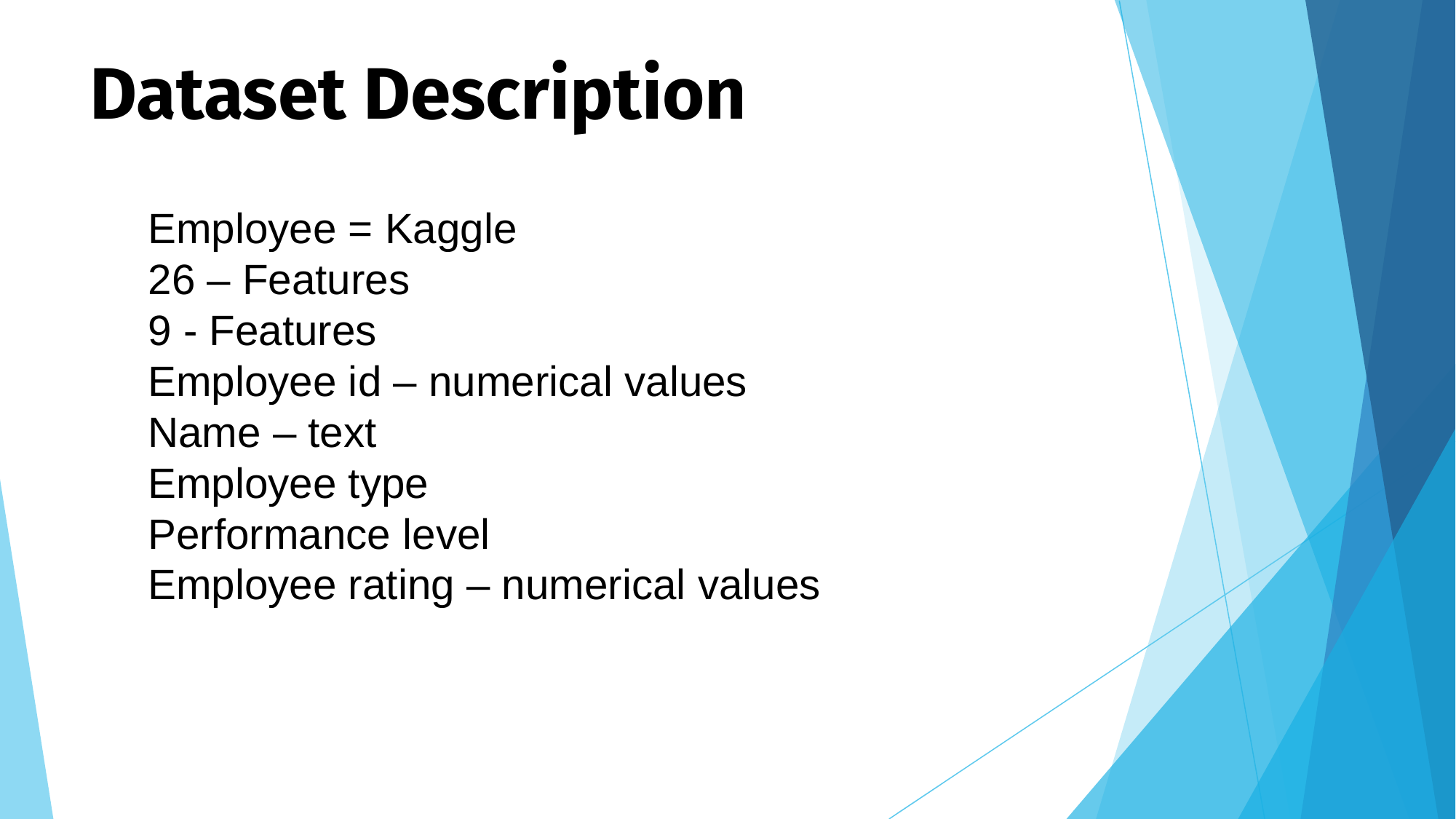

# Dataset Description
Employee = Kaggle
26 – Features
9 - Features
Employee id – numerical values
Name – text
Employee type
Performance level
Employee rating – numerical values